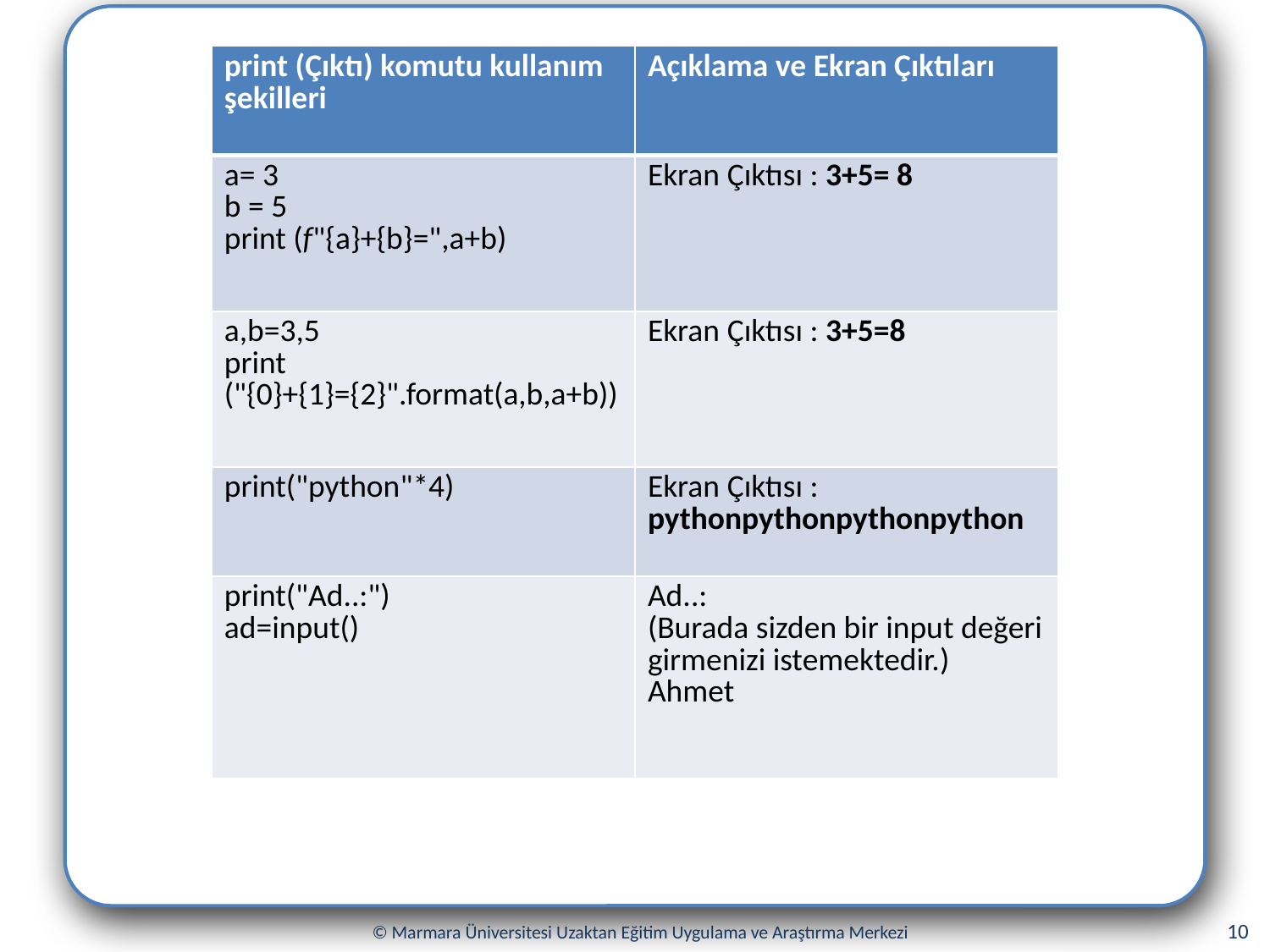

| print (Çıktı) komutu kullanım şekilleri | Açıklama ve Ekran Çıktıları |
| --- | --- |
| a= 3 b = 5 print (f"{a}+{b}=",a+b) | Ekran Çıktısı : 3+5= 8 |
| a,b=3,5 print ("{0}+{1}={2}".format(a,b,a+b)) | Ekran Çıktısı : 3+5=8 |
| print("python"\*4) | Ekran Çıktısı : pythonpythonpythonpython |
| print("Ad..:") ad=input() | Ad..: (Burada sizden bir input değeri girmenizi istemektedir.) Ahmet |

10
© Marmara Üniversitesi Uzaktan Eğitim Uygulama ve Araştırma Merkezi